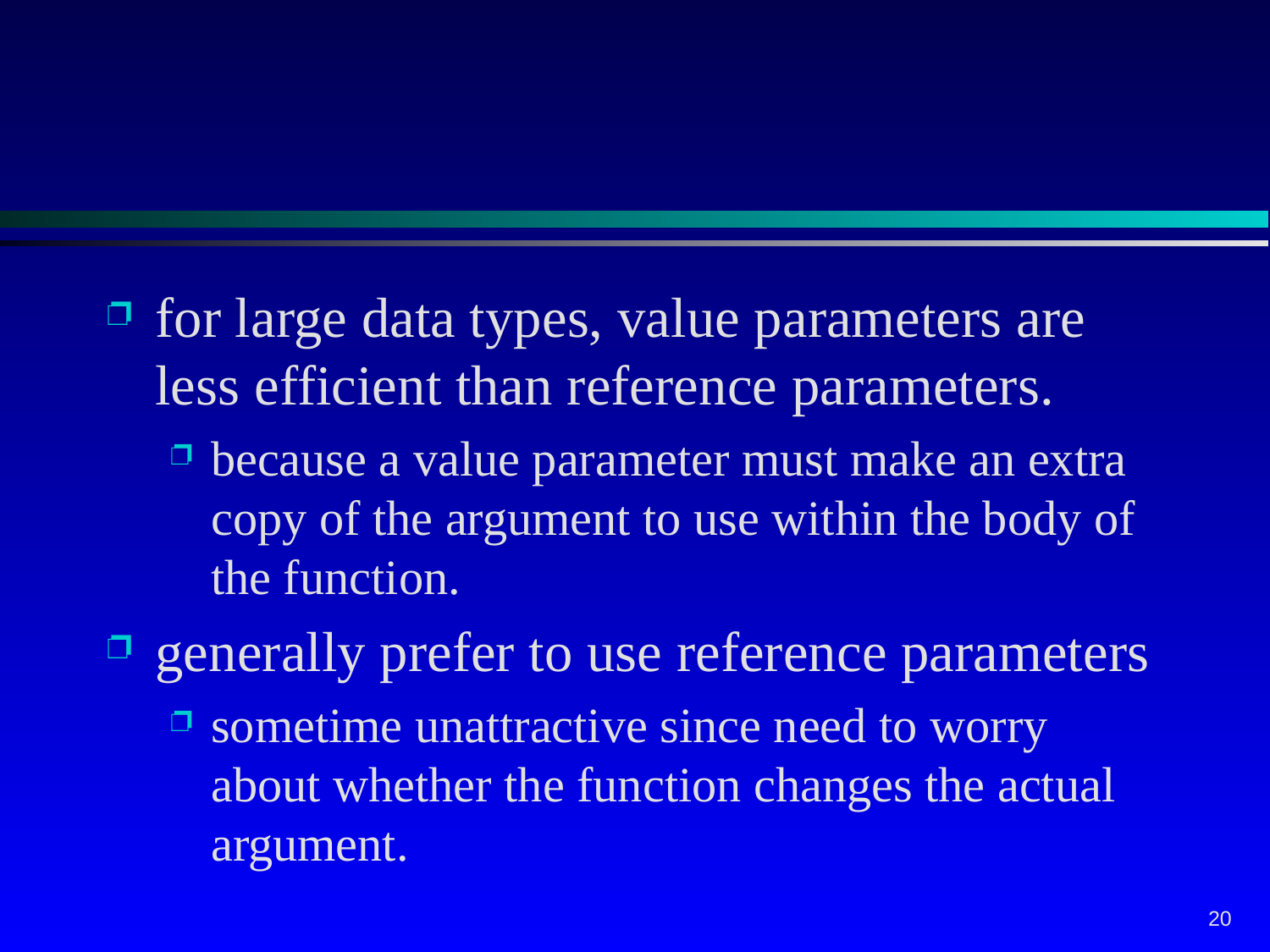

#
for large data types, value parameters are less efficient than reference parameters.
because a value parameter must make an extra copy of the argument to use within the body of the function.
generally prefer to use reference parameters
sometime unattractive since need to worry about whether the function changes the actual argument.